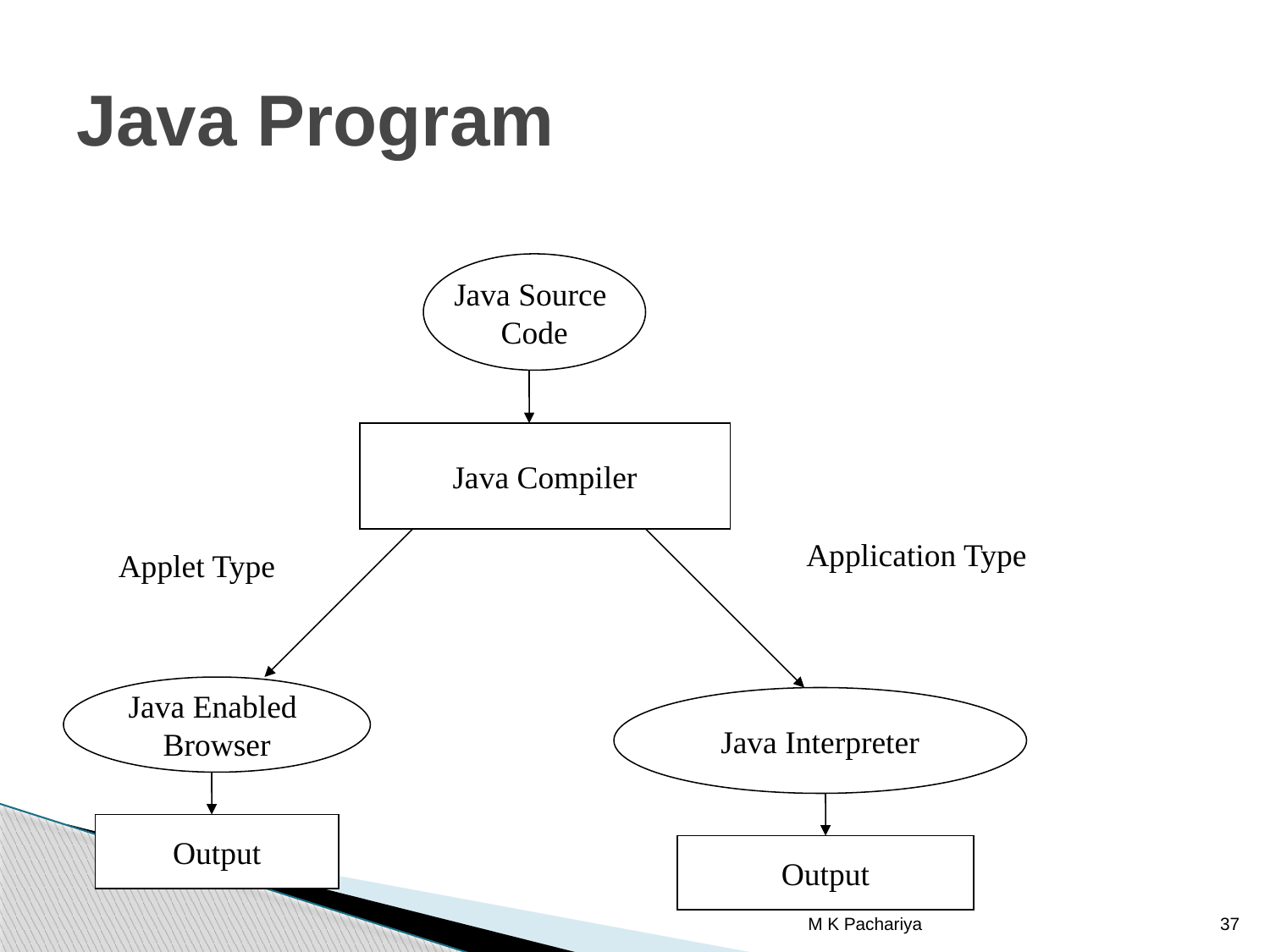

# Java Program
Java Source
Code

Java Compiler

Application Type
Applet Type
Java Enabled
Browser
Java Interpreter

Output
Output
M K Pachariya
37